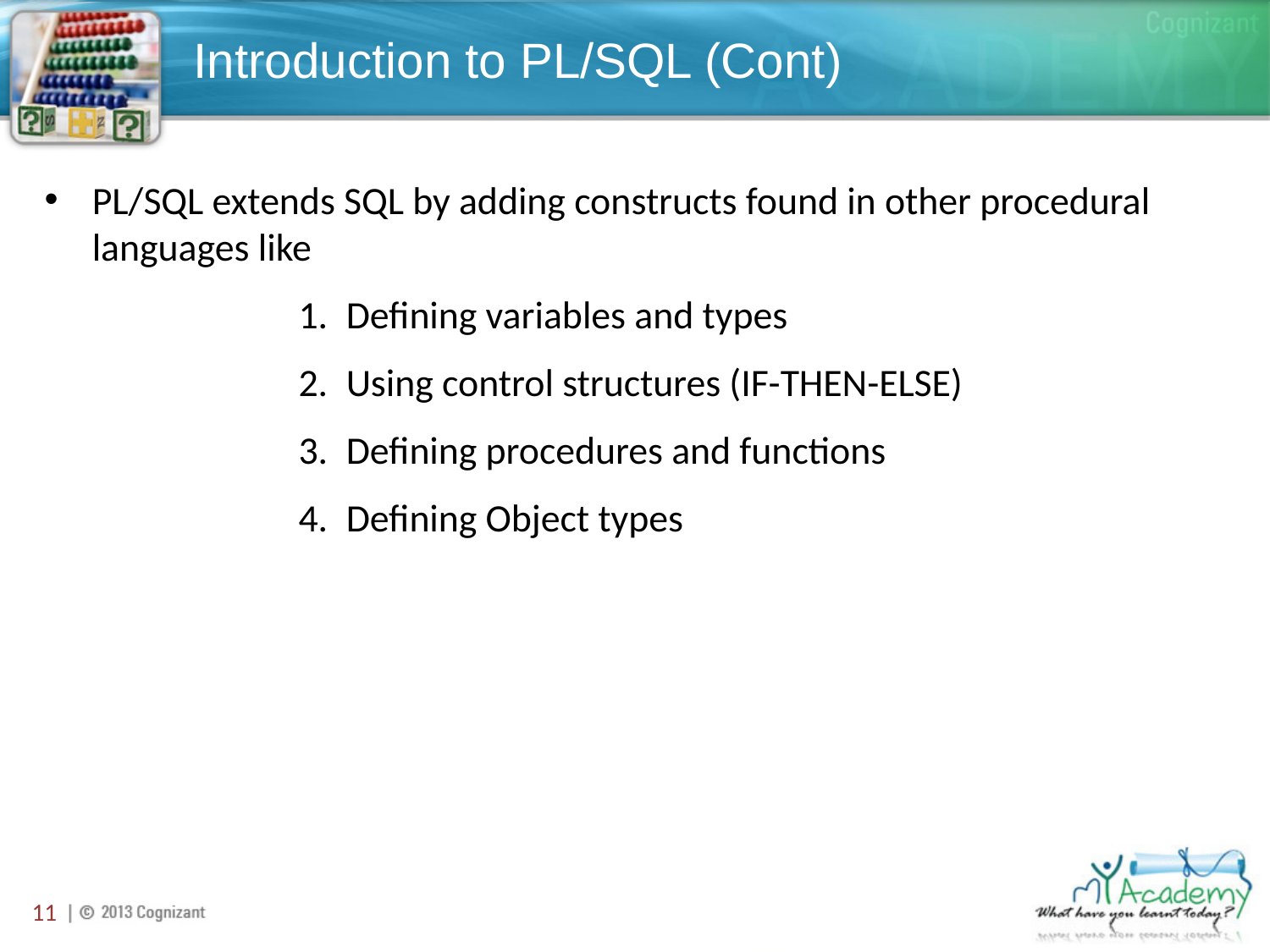

# Introduction to PL/SQL (Cont)
PL/SQL extends SQL by adding constructs found in other procedural languages like
Defining variables and types
Using control structures (IF-THEN-ELSE)
Defining procedures and functions
Defining Object types
11